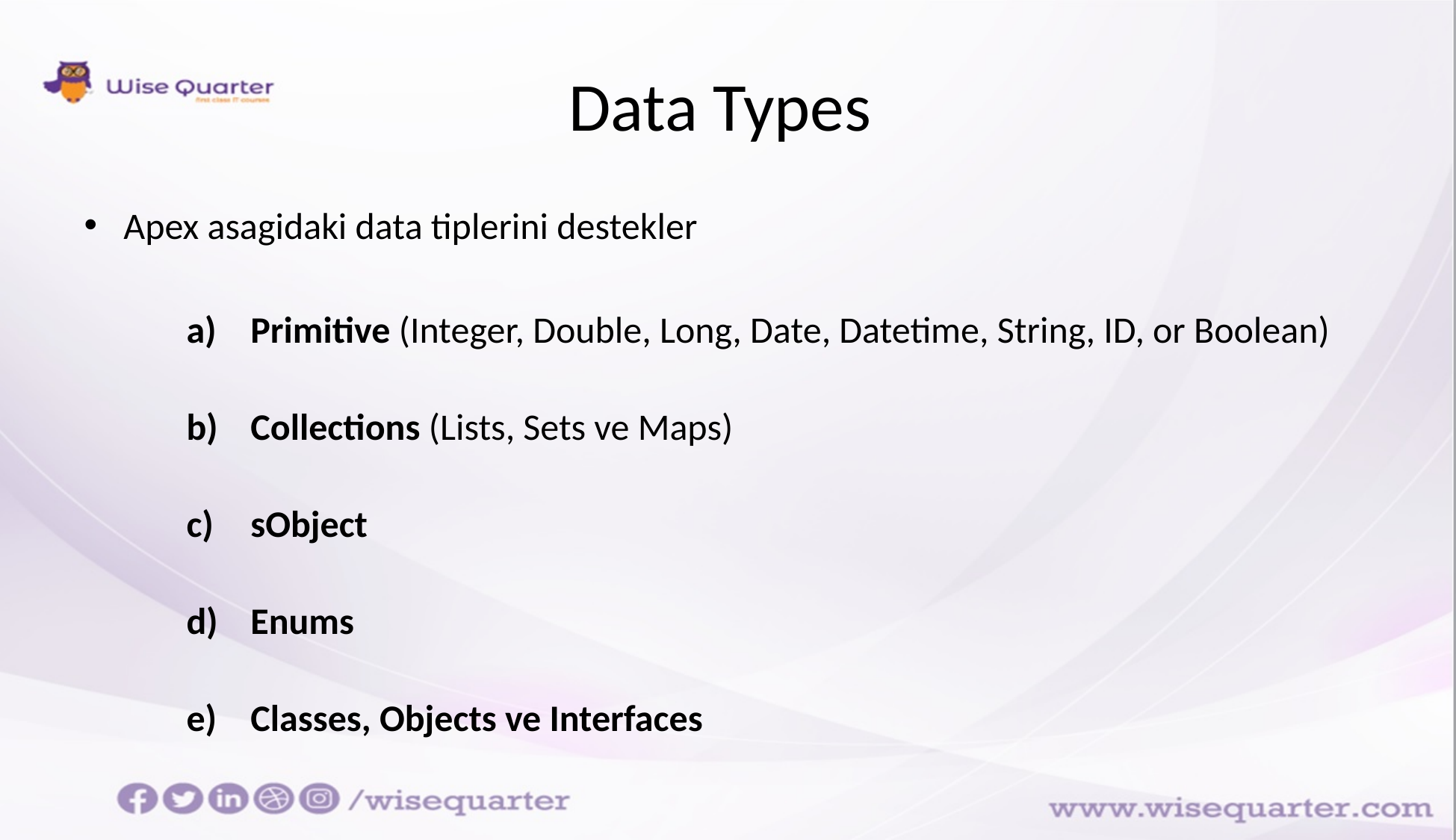

# Data Types
Apex asagidaki data tiplerini destekler

Primitive (Integer, Double, Long, Date, Datetime, String, ID, or Boolean)
Collections (Lists, Sets ve Maps)
sObject
Enums
Classes, Objects ve Interfaces